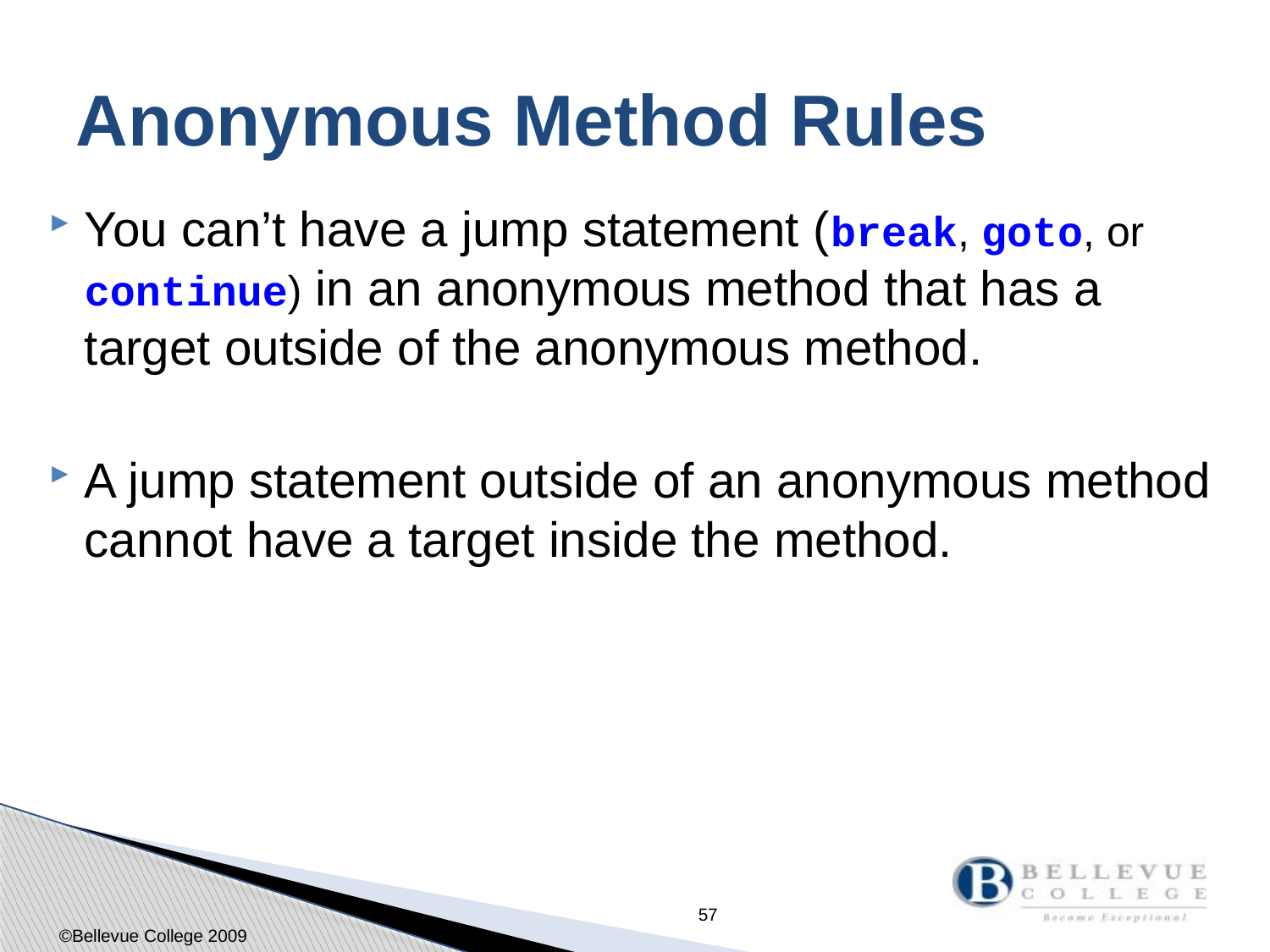

# Anonymous Method Rules

You can’t have a jump statement (break, goto, or continue) in an anonymous method that has a target outside of the anonymous method.

A jump statement outside of an anonymous method cannot have a target inside the method.
57
©Bellevue College 2009